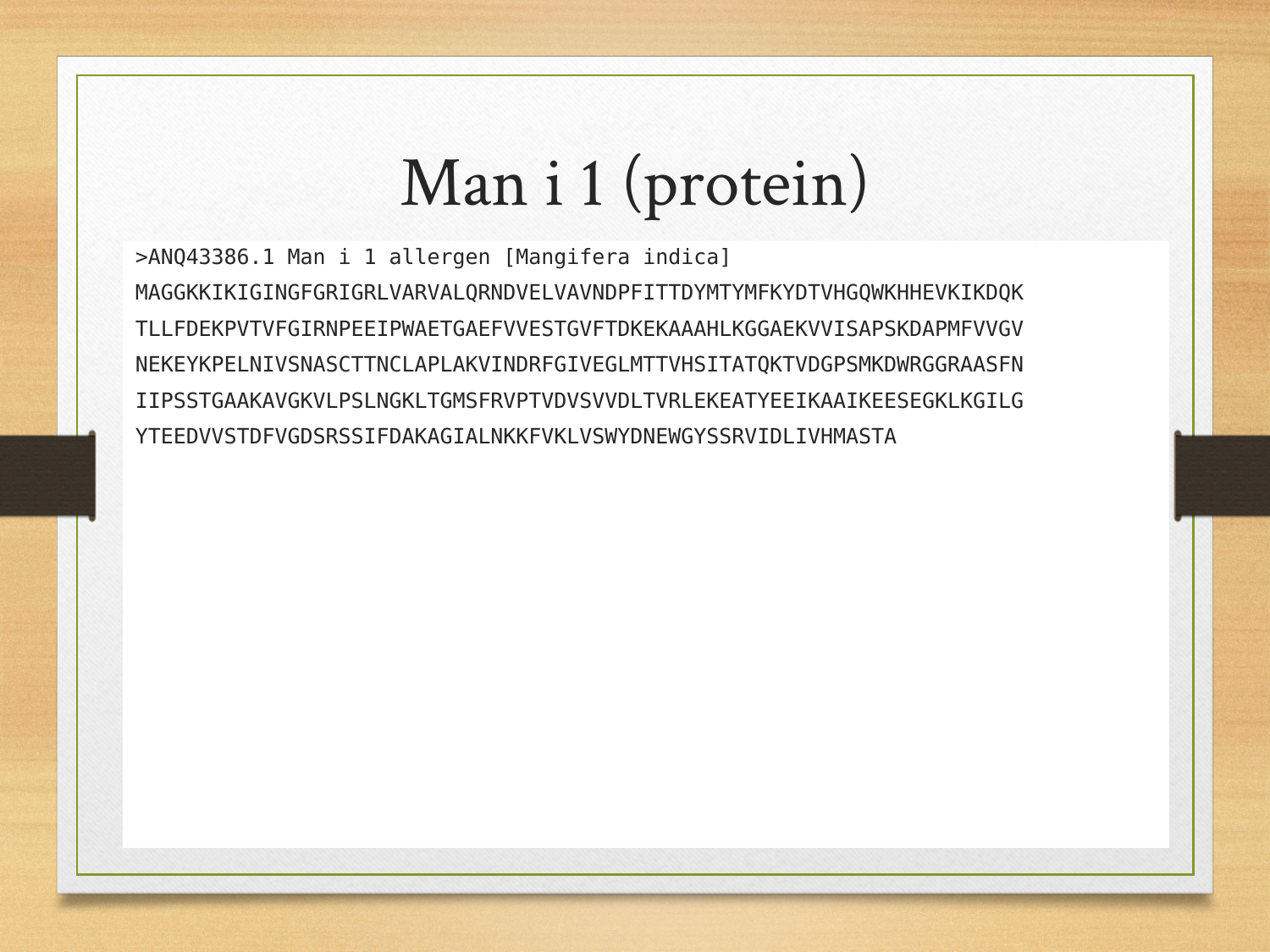

# Man i 1 (protein)
>ANQ43386.1 Man i 1 allergen [Mangifera indica]
MAGGKKIKIGINGFGRIGRLVARVALQRNDVELVAVNDPFITTDYMTYMFKYDTVHGQWKHHEVKIKDQK
TLLFDEKPVTVFGIRNPEEIPWAETGAEFVVESTGVFTDKEKAAAHLKGGAEKVVISAPSKDAPMFVVGV
NEKEYKPELNIVSNASCTTNCLAPLAKVINDRFGIVEGLMTTVHSITATQKTVDGPSMKDWRGGRAASFN
IIPSSTGAAKAVGKVLPSLNGKLTGMSFRVPTVDVSVVDLTVRLEKEATYEEIKAAIKEESEGKLKGILG
YTEEDVVSTDFVGDSRSSIFDAKAGIALNKKFVKLVSWYDNEWGYSSRVIDLIVHMASTA